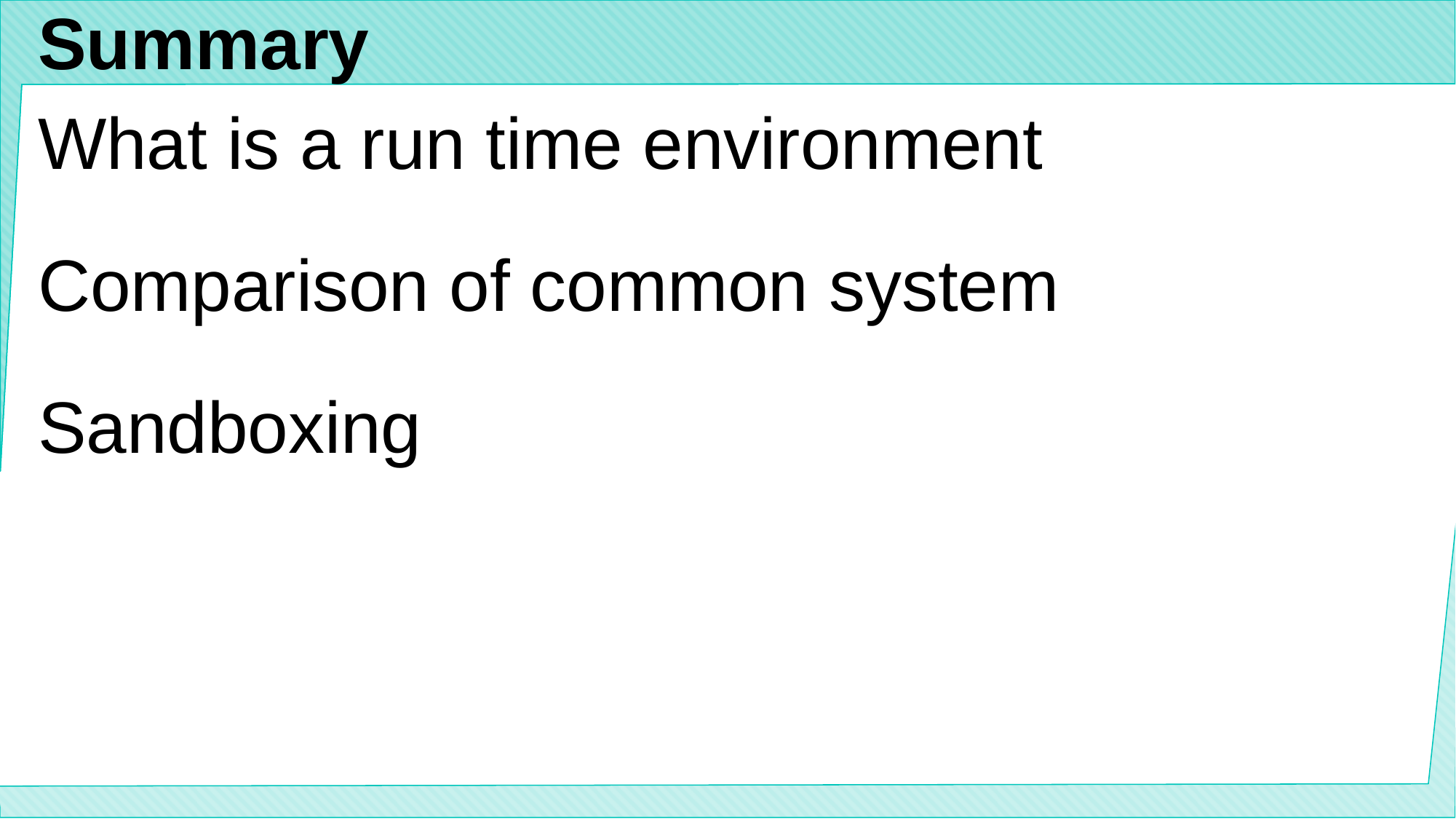

# Summary
What is a run time environment
Comparison of common system
Sandboxing